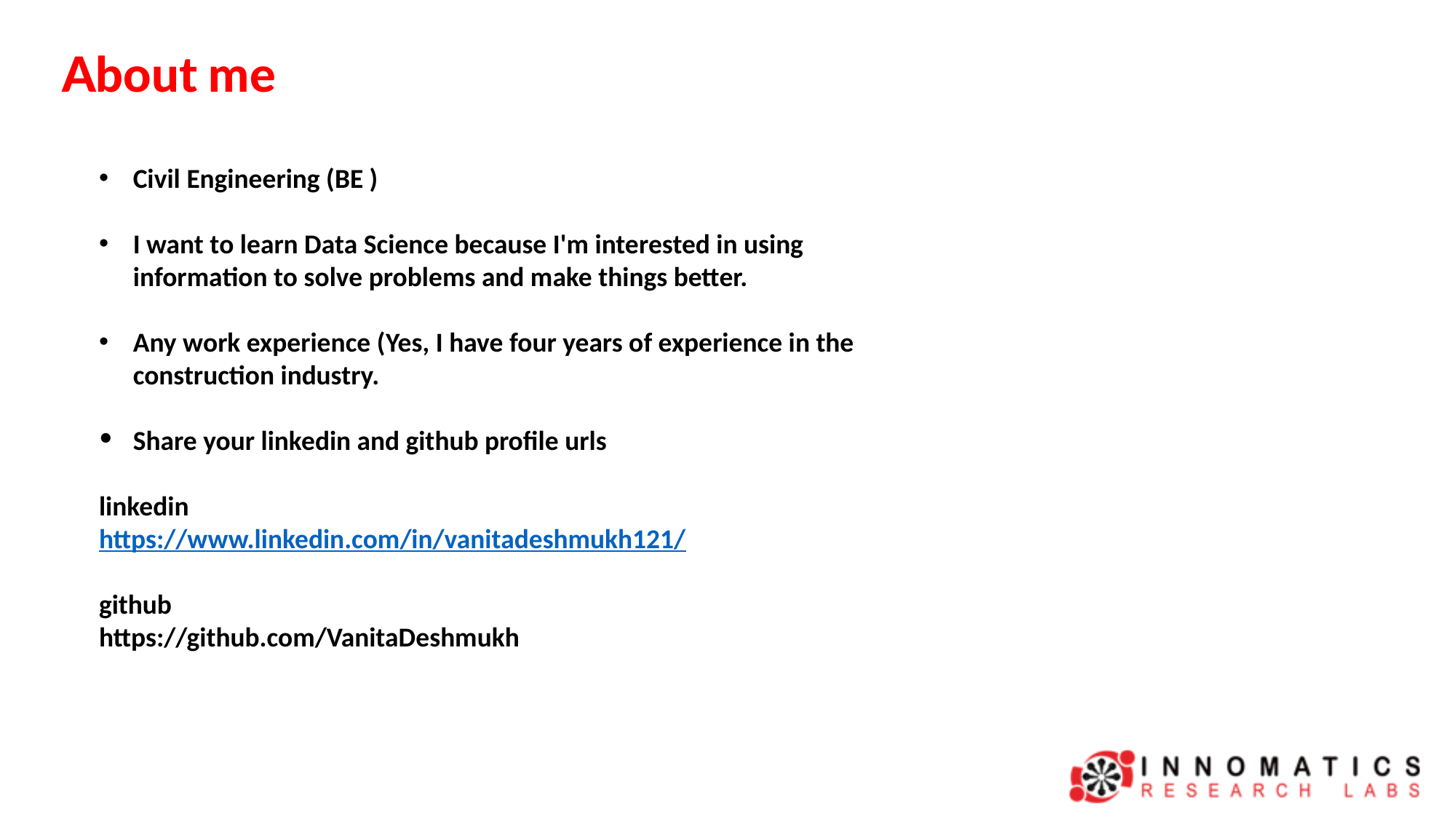

About me
Civil Engineering (BE )

I want to learn Data Science because I'm interested in using information to solve problems and make things better.

Any work experience (Yes, I have four years of experience in the construction industry.

Share your linkedin and github profile urls

linkedin
https://www.linkedin.com/in/vanitadeshmukh121/

github
https://github.com/VanitaDeshmukh